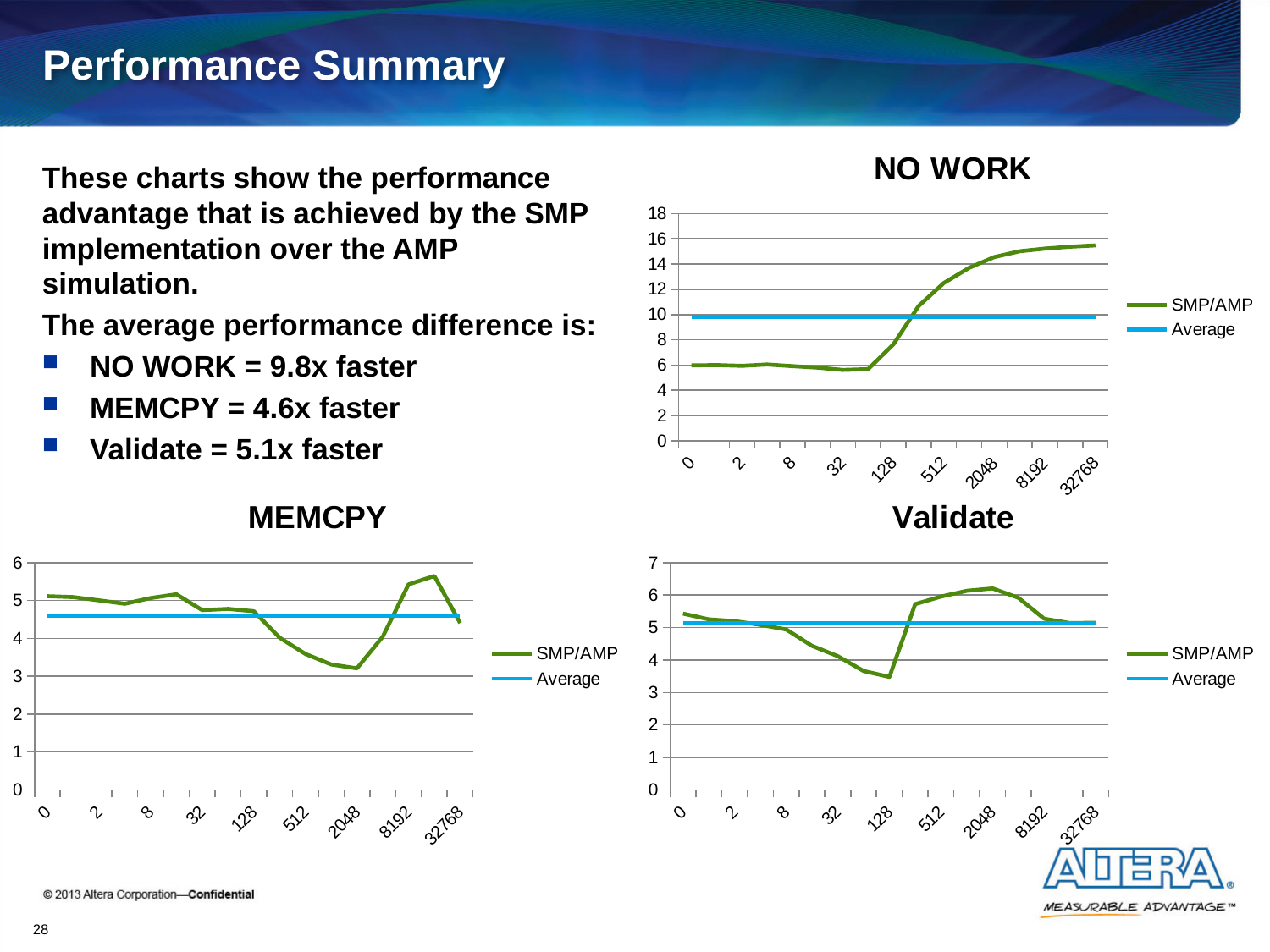

# Performance Summary

### Chart: NO WORK

| Category | SMP/AMP | Average |
|---|---|---|
| 0 | 5.970681784652982 | 9.828231821360111 |
| 1 | 5.992262147634884 | 9.828231821360111 |
| 2 | 5.932876339442019 | 9.828231821360111 |
| 4 | 6.040745716735796 | 9.828231821360111 |
| 8 | 5.91263096177606 | 9.828231821360111 |
| 16 | 5.793728244784611 | 9.828231821360111 |
| 32 | 5.609615960242703 | 9.828231821360111 |
| 64 | 5.671505836066506 | 9.828231821360111 |
| 128 | 7.631004097730789 | 9.828231821360111 |
| 256 | 10.678395986613625 | 9.828231821360111 |
| 512 | 12.50266669348088 | 9.828231821360111 |
| 1024 | 13.69955599903301 | 9.828231821360111 |
| 2048 | 14.556291984658053 | 9.828231821360111 |
| 4096 | 15.015560052735506 | 9.828231821360111 |
| 8192 | 15.22288620686134 | 9.828231821360111 |
| 16384 | 15.374553460349283 | 9.828231821360111 |
| 32768 | 15.474979490323813 | 9.828231821360111 |
These charts show the performance advantage that is achieved by the SMP implementation over the AMP simulation.
The average performance difference is:
NO WORK = 9.8x faster
MEMCPY = 4.6x faster
Validate = 5.1x faster

### Chart: MEMCPY

| Category | SMP/AMP | Average |
|---|---|---|
| 0 | 5.113575934527673 | 4.603433478044105 |
| 1 | 5.090738658238787 | 4.603433478044105 |
| 2 | 5.004322511197367 | 4.603433478044105 |
| 4 | 4.9152204360046685 | 4.603433478044105 |
| 8 | 5.064975881866701 | 4.603433478044105 |
| 16 | 5.165434440748128 | 4.603433478044105 |
| 32 | 4.747229274537442 | 4.603433478044105 |
| 64 | 4.77924696518479 | 4.603433478044105 |
| 128 | 4.717805805632194 | 4.603433478044105 |
| 256 | 4.020587021389653 | 4.603433478044105 |
| 512 | 3.5902787115638755 | 4.603433478044105 |
| 1024 | 3.311980176615452 | 4.603433478044105 |
| 2048 | 3.2083521608897985 | 4.603433478044105 |
| 4096 | 4.045435728440714 | 4.603433478044105 |
| 8192 | 5.4268804103246016 | 4.603433478044105 |
| 16384 | 5.648729093961299 | 4.603433478044105 |
| 32768 | 4.407575915626645 | 4.603433478044105 |

### Chart: Validate

| Category | SMP/AMP | Average |
|---|---|---|
| 0 | 5.4323858787474375 | 5.123929717463904 |
| 1 | 5.253767154697085 | 5.123929717463904 |
| 2 | 5.19934355616355 | 5.123929717463904 |
| 4 | 5.0846134494439115 | 5.123929717463904 |
| 8 | 4.942942610651666 | 5.123929717463904 |
| 16 | 4.437743184796266 | 5.123929717463904 |
| 32 | 4.118872744565902 | 5.123929717463904 |
| 64 | 3.6608772506175775 | 5.123929717463904 |
| 128 | 3.4785975100409945 | 5.123929717463904 |
| 256 | 5.7231320613472425 | 5.123929717463904 |
| 512 | 5.956026414648976 | 5.123929717463904 |
| 1024 | 6.132350158155685 | 5.123929717463904 |
| 2048 | 6.206279220814675 | 5.123929717463904 |
| 4096 | 5.9184061663867515 | 5.123929717463904 |
| 8192 | 5.273632467739945 | 5.123929717463904 |
| 16384 | 5.139102538563518 | 5.123929717463904 |
| 32768 | 5.148732829505198 | 5.123929717463904 |
28